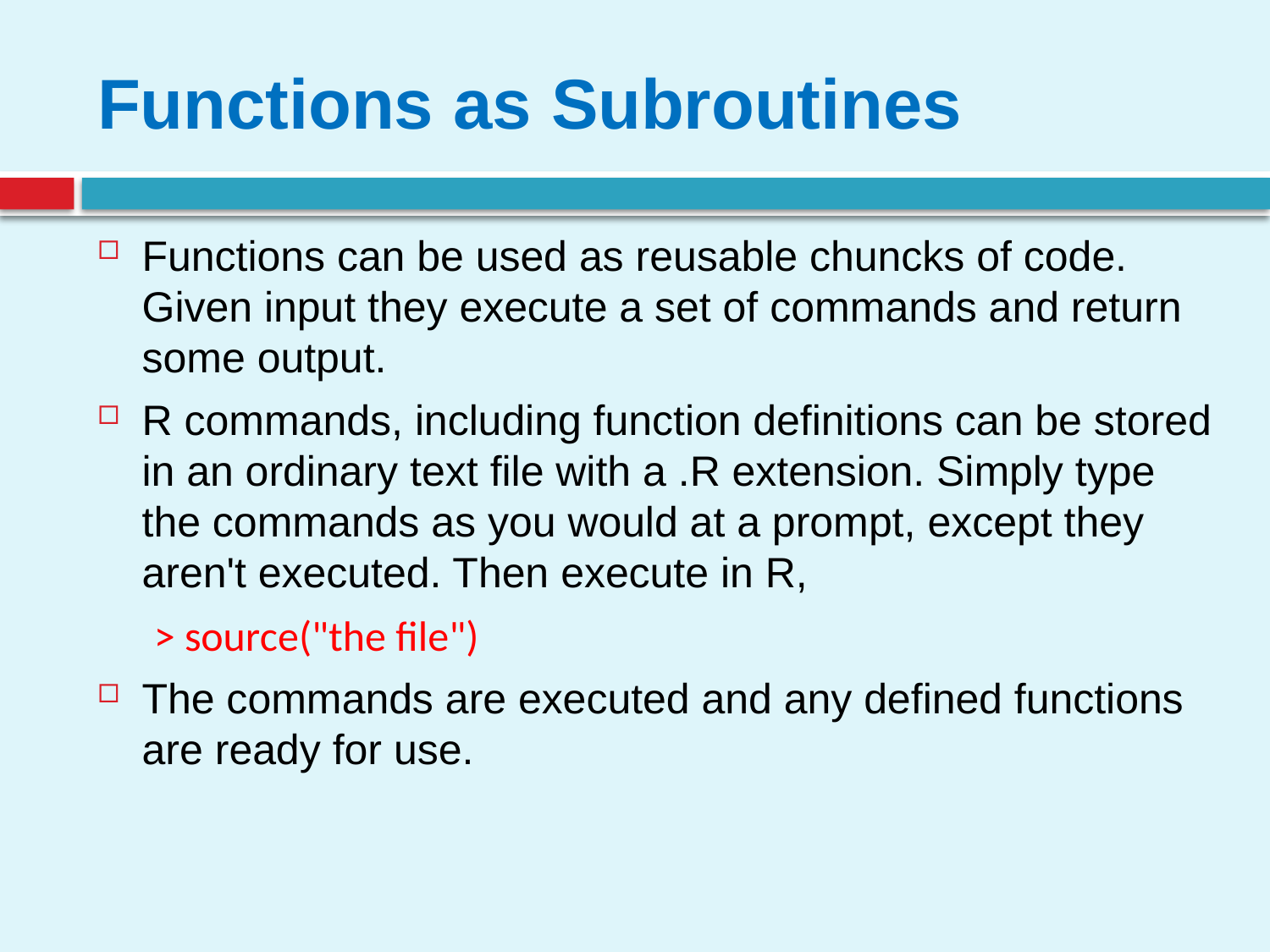

# Functions as Subroutines
Functions can be used as reusable chuncks of code. Given input they execute a set of commands and return some output.
R commands, including function definitions can be stored in an ordinary text file with a .R extension. Simply type the commands as you would at a prompt, except they aren't executed. Then execute in R,
	 > source("the file")
The commands are executed and any defined functions are ready for use.